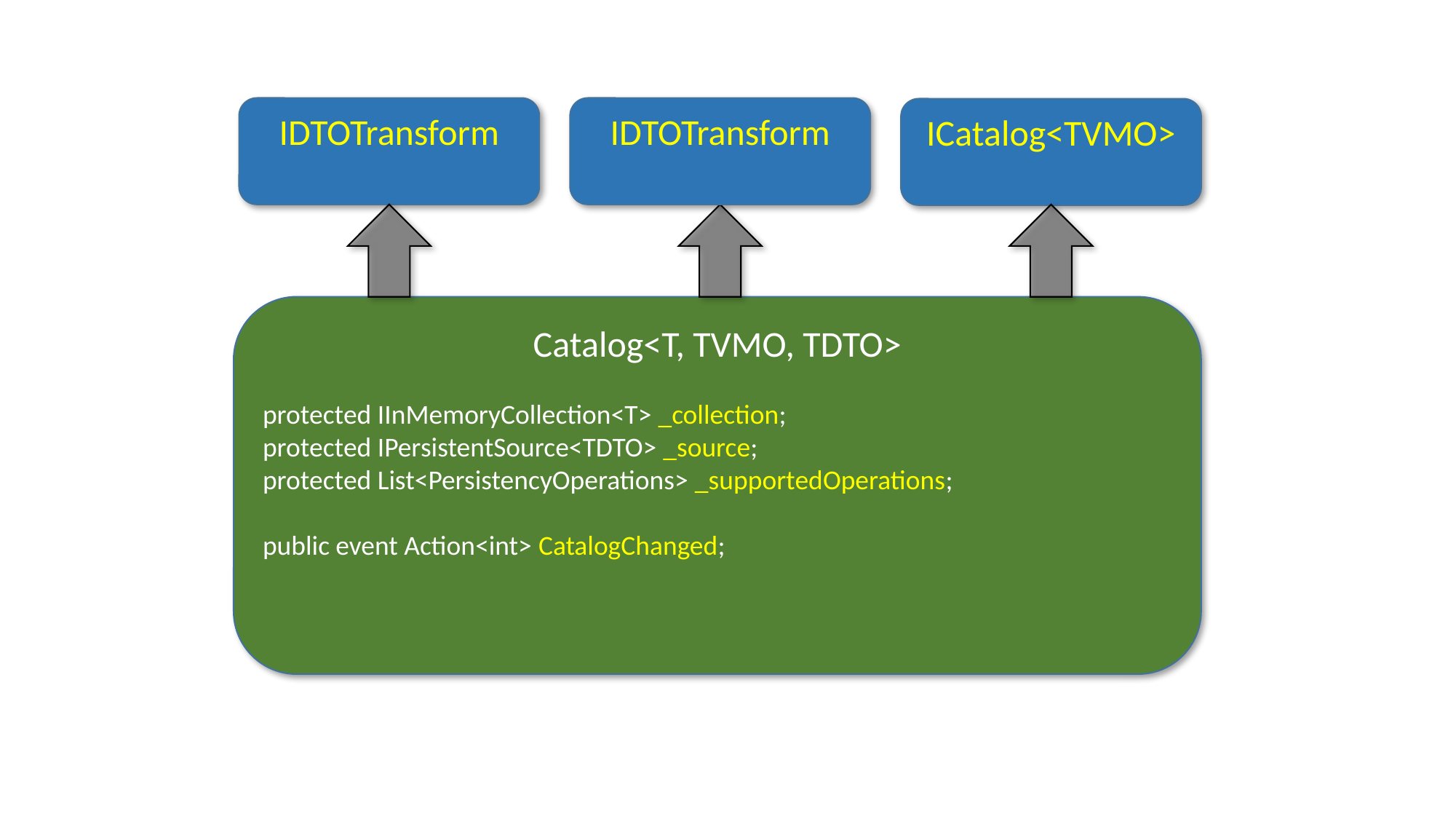

IDTOTransform

IDTOTransform

ICatalog<TVMO>

Catalog<T, TVMO, TDTO>

protected IInMemoryCollection<T> _collection;
protected IPersistentSource<TDTO> _source;
protected List<PersistencyOperations> _supportedOperations;

public event Action<int> CatalogChanged;